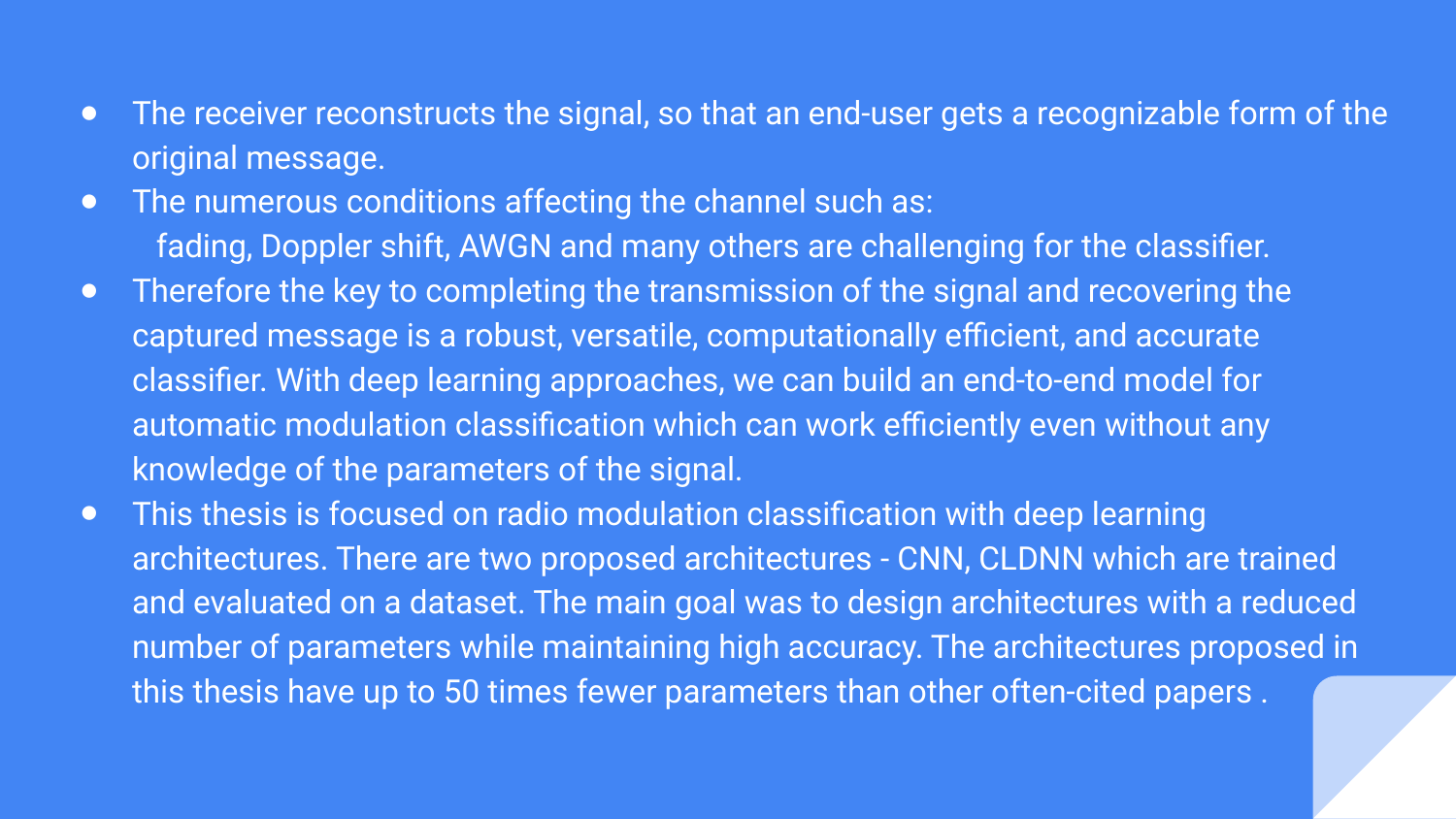

The receiver reconstructs the signal, so that an end-user gets a recognizable form of the original message.
The numerous conditions affecting the channel such as:
   fading, Doppler shift, AWGN and many others are challenging for the classifier.
Therefore the key to completing the transmission of the signal and recovering the captured message is a robust, versatile, computationally efficient, and accurate classifier. With deep learning approaches, we can build an end-to-end model for automatic modulation classification which can work efficiently even without any knowledge of the parameters of the signal.
This thesis is focused on radio modulation classification with deep learning architectures. There are two proposed architectures - CNN, CLDNN which are trained and evaluated on a dataset. The main goal was to design architectures with a reduced number of parameters while maintaining high accuracy. The architectures proposed in this thesis have up to 50 times fewer parameters than other often-cited papers .